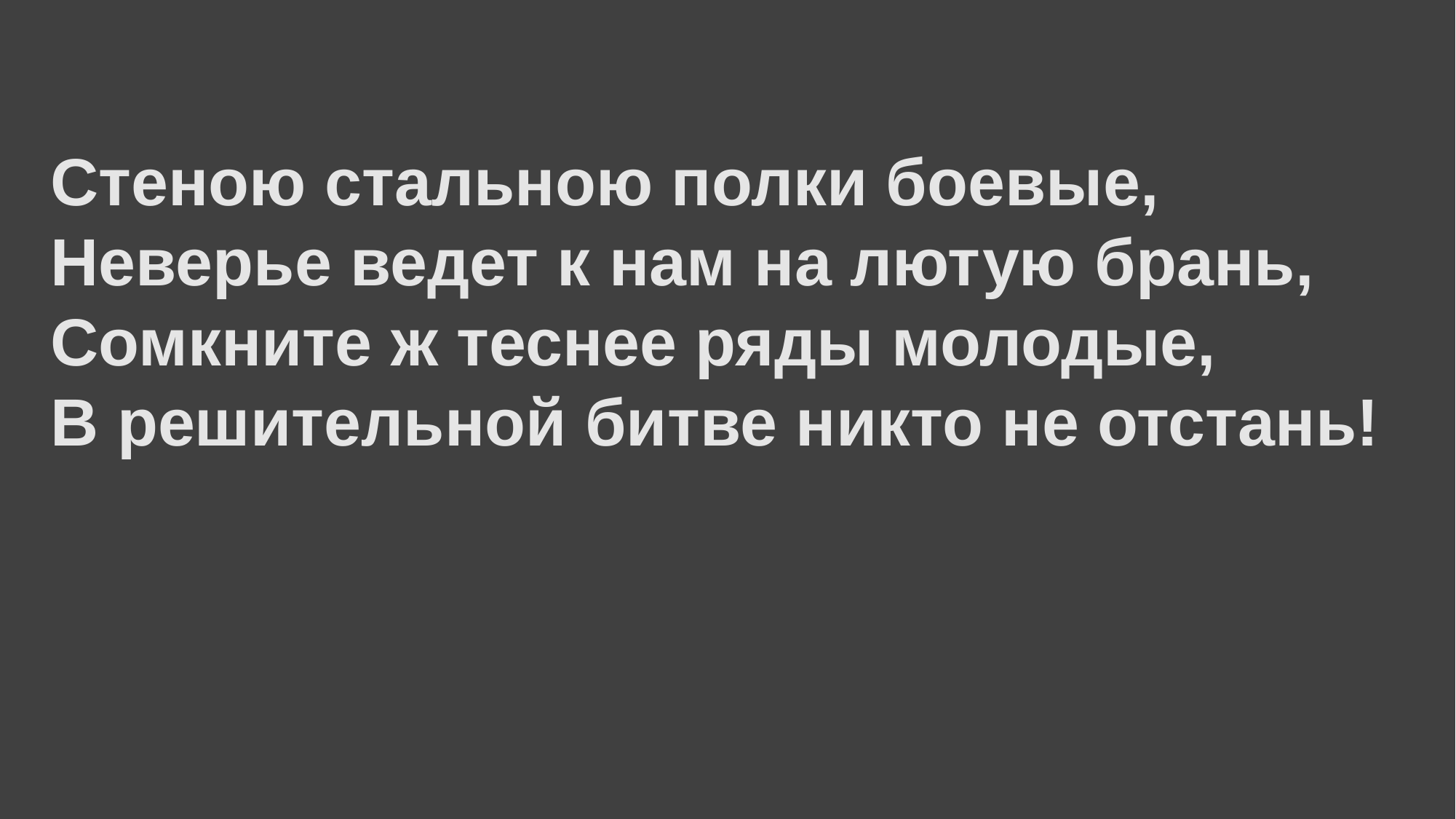

Стеною стальною полки боевые,
Неверье ведет к нам на лютую брань,
Сомкните ж теснее ряды молодые,
В решительной битве никто не отстань!